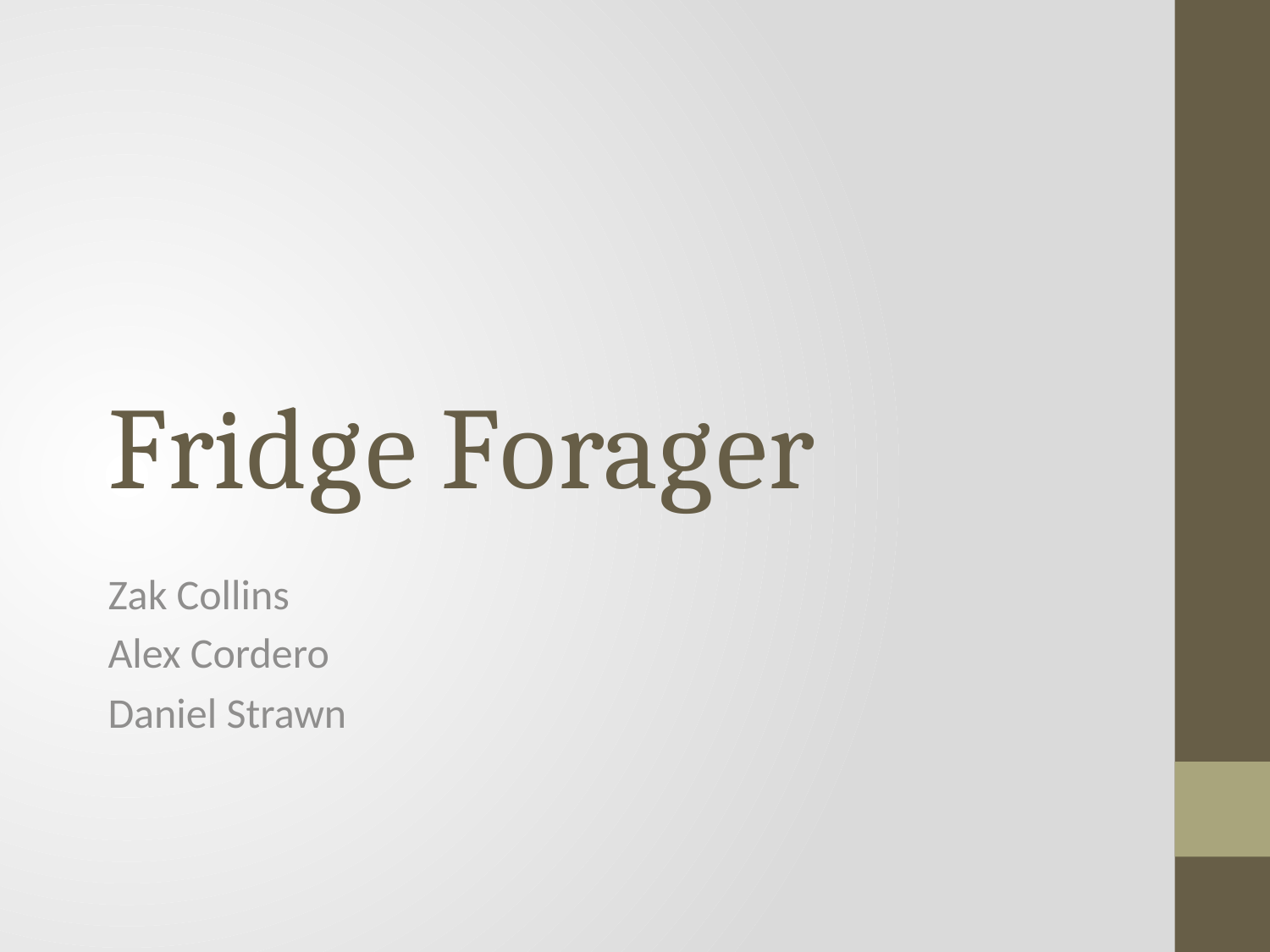

# Fridge Forager
Zak Collins
Alex Cordero
Daniel Strawn